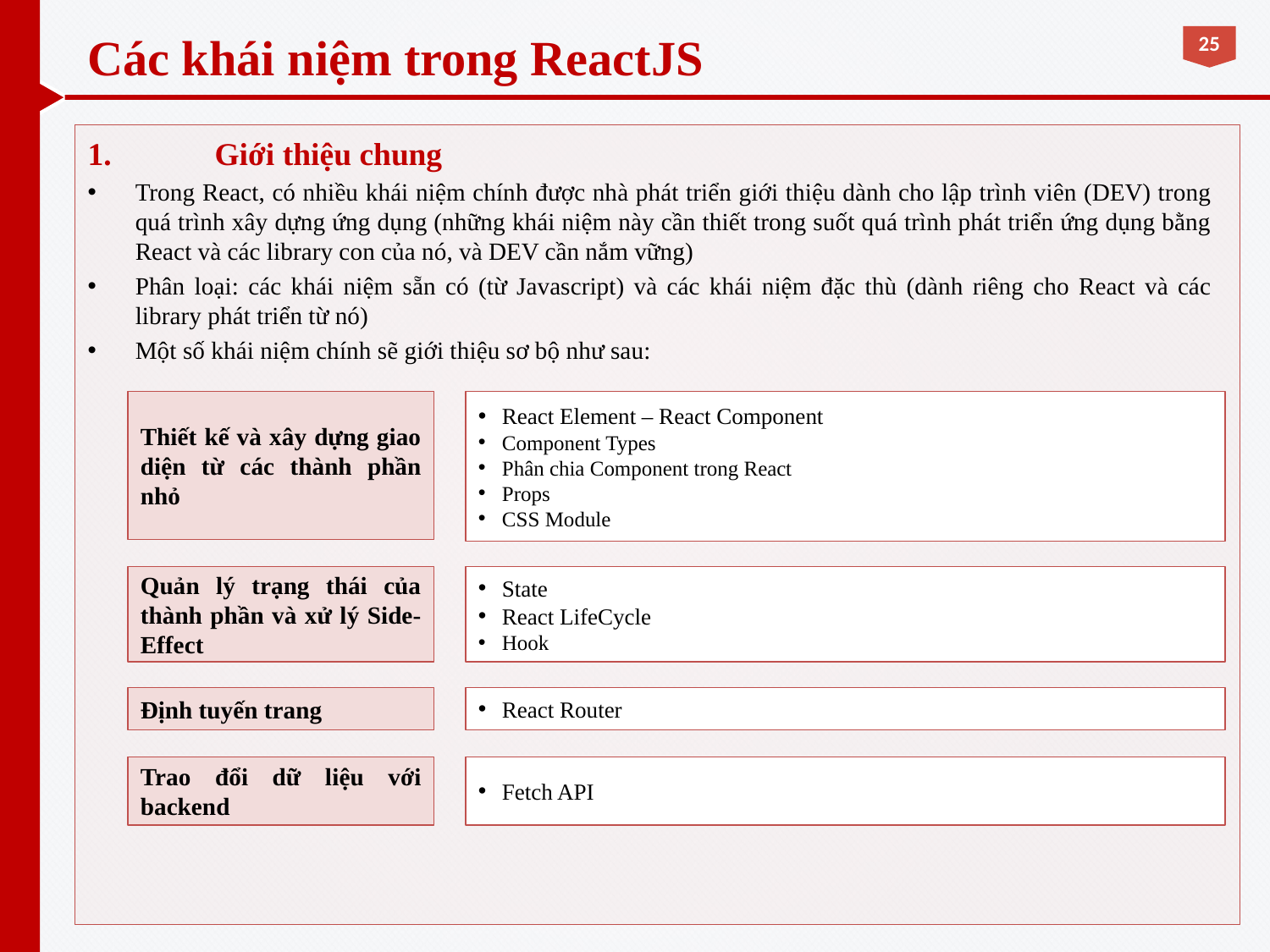

# Các khái niệm trong ReactJS
1.	Giới thiệu chung
Trong React, có nhiều khái niệm chính được nhà phát triển giới thiệu dành cho lập trình viên (DEV) trong quá trình xây dựng ứng dụng (những khái niệm này cần thiết trong suốt quá trình phát triển ứng dụng bằng React và các library con của nó, và DEV cần nắm vững)
Phân loại: các khái niệm sẵn có (từ Javascript) và các khái niệm đặc thù (dành riêng cho React và các library phát triển từ nó)
Một số khái niệm chính sẽ giới thiệu sơ bộ như sau:

Thiết kế và xây dựng giao diện từ các thành phần nhỏ
React Element – React Component
Component Types
Phân chia Component trong React
Props
CSS Module
Quản lý trạng thái của thành phần và xử lý Side-Effect
State
React LifeCycle
Hook
Định tuyến trang
React Router
Trao đổi dữ liệu với backend
Fetch API